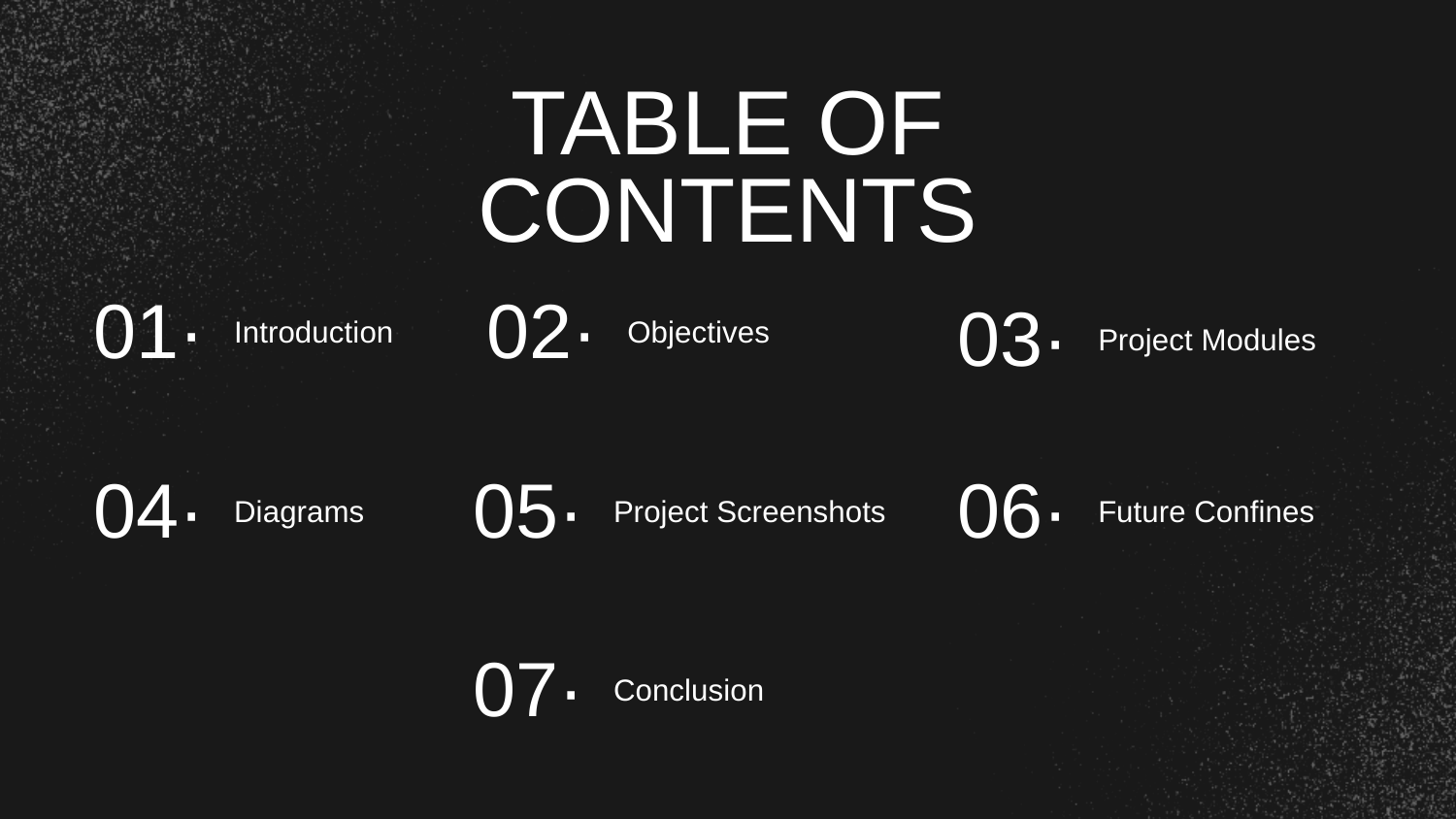

# TABLE OF CONTENTS
01·
02·
03·
Introduction
Objectives
Project Modules
04·
05·
06·
Diagrams
Project Screenshots
Future Confines
07·
Conclusion